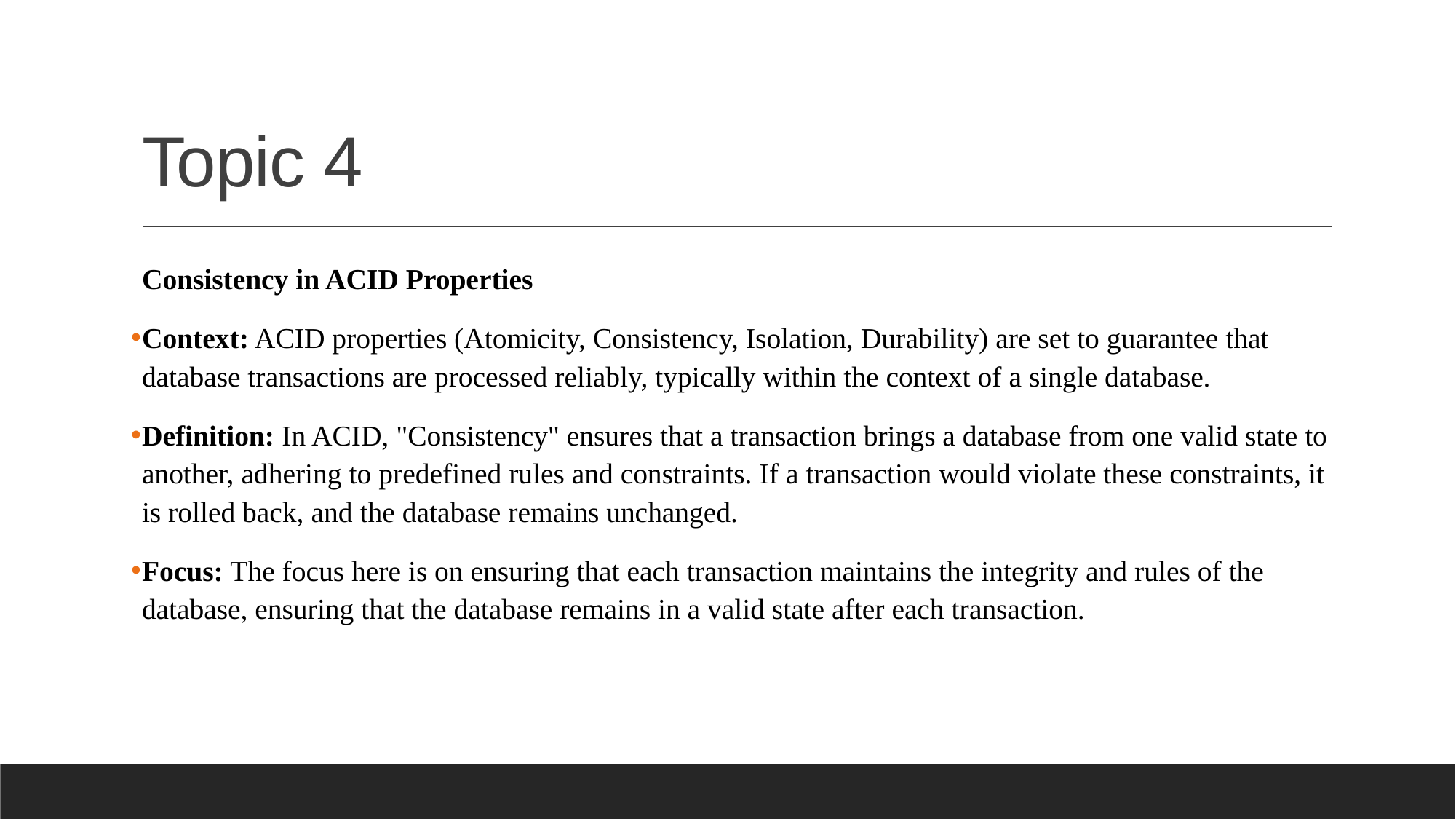

# Topic 4
Consistency in ACID Properties
Context: ACID properties (Atomicity, Consistency, Isolation, Durability) are set to guarantee that database transactions are processed reliably, typically within the context of a single database.
Definition: In ACID, "Consistency" ensures that a transaction brings a database from one valid state to another, adhering to predefined rules and constraints. If a transaction would violate these constraints, it is rolled back, and the database remains unchanged.
Focus: The focus here is on ensuring that each transaction maintains the integrity and rules of the database, ensuring that the database remains in a valid state after each transaction.